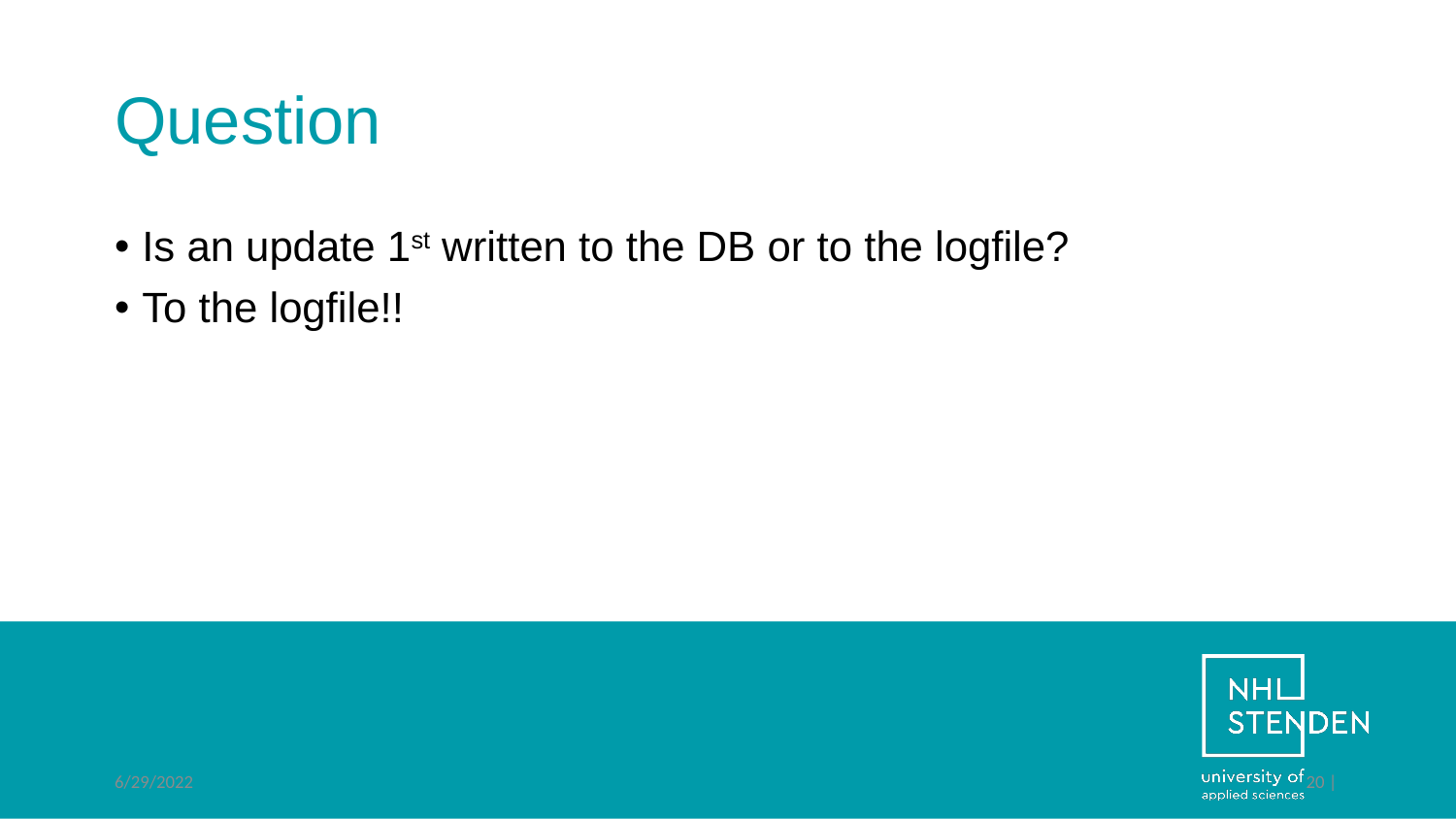

# Question
Is an update 1st written to the DB or to the logfile?
To the logfile!!
6/29/2022
20 |